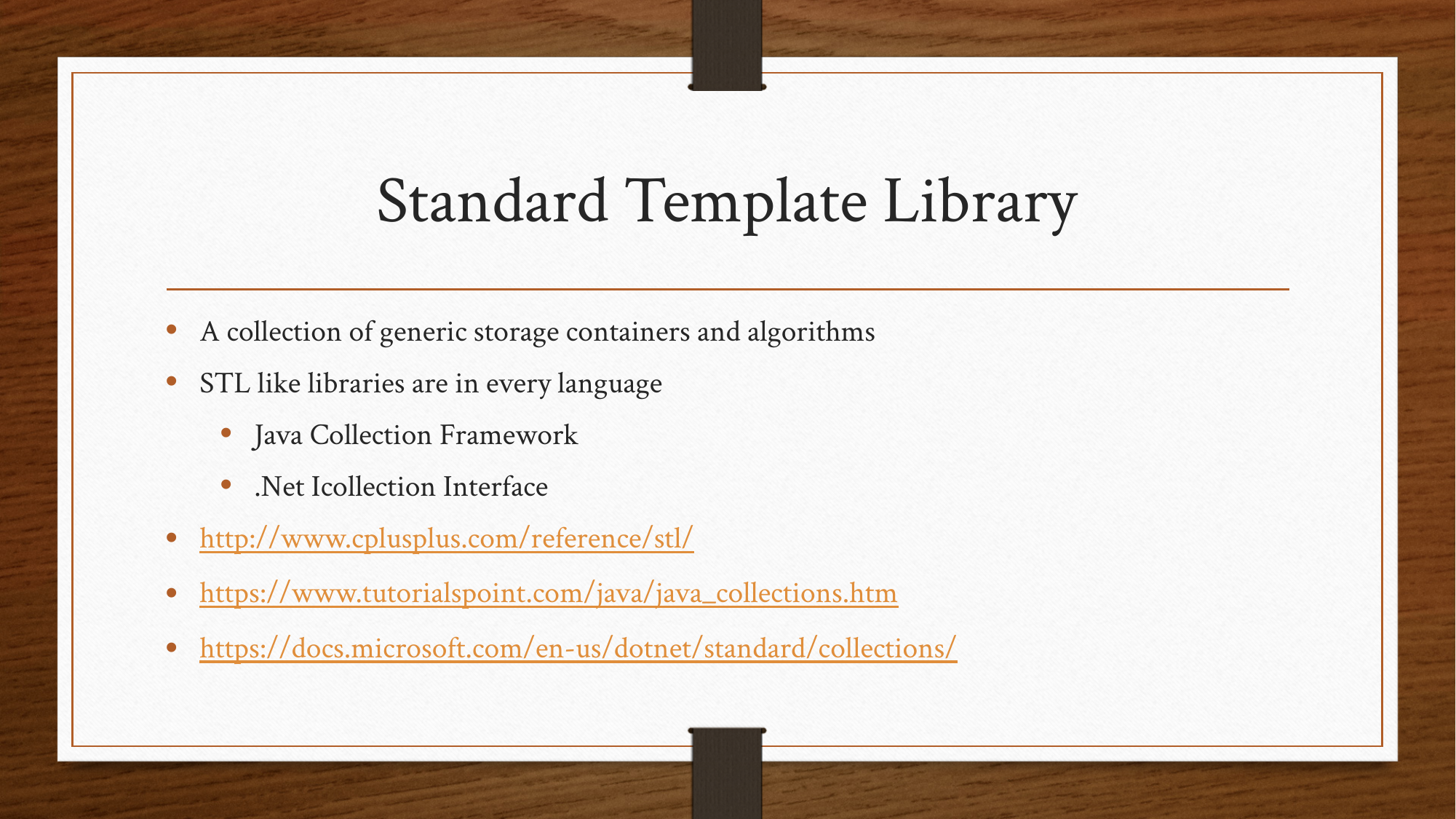

# Standard Template Library
A collection of generic storage containers and algorithms
STL like libraries are in every language
Java Collection Framework
.Net Icollection Interface
http://www.cplusplus.com/reference/stl/
https://www.tutorialspoint.com/java/java_collections.htm
https://docs.microsoft.com/en-us/dotnet/standard/collections/